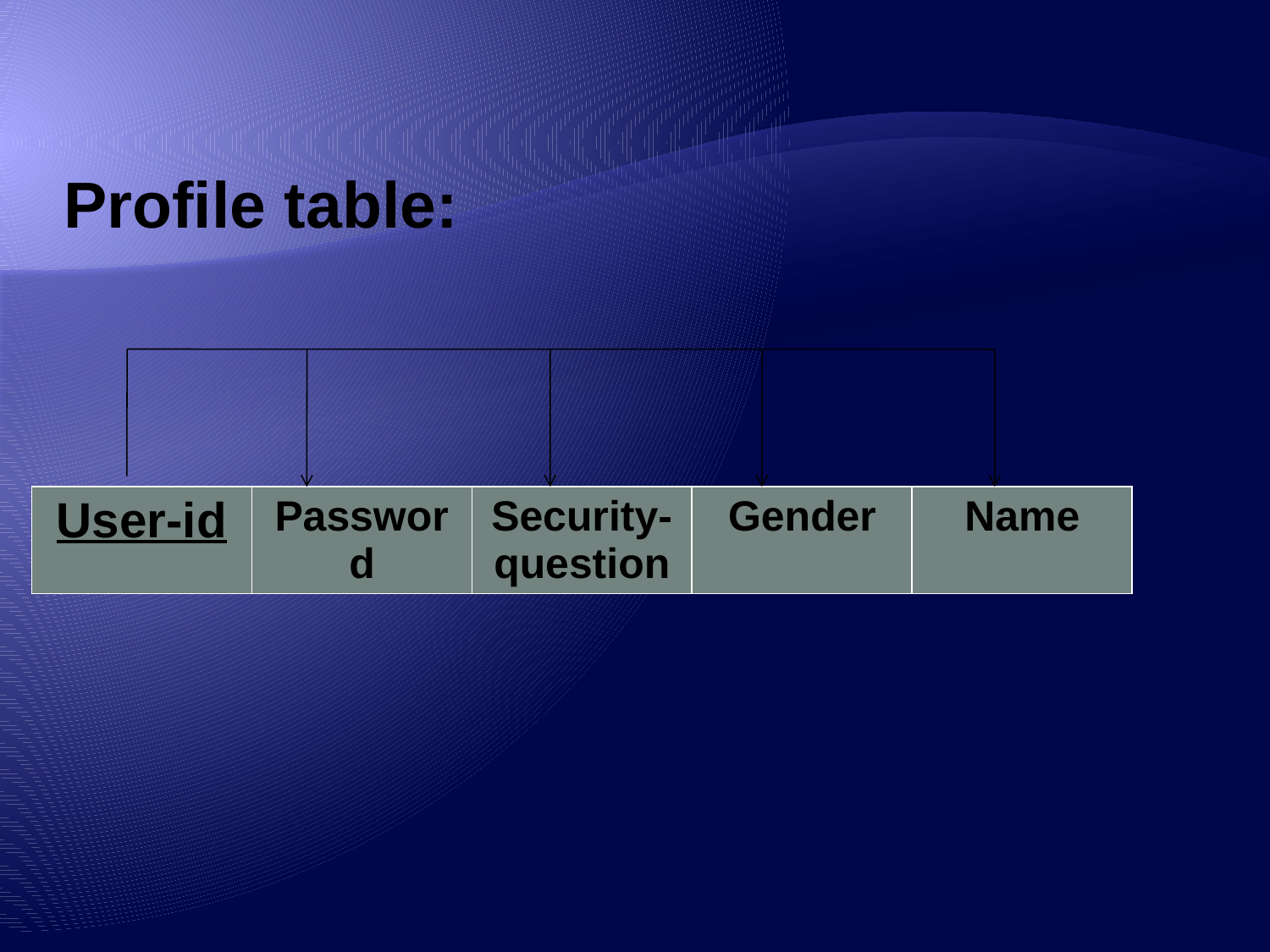

# Profile table:
| User-id | Password | Security-question | Gender | Name |
| --- | --- | --- | --- | --- |